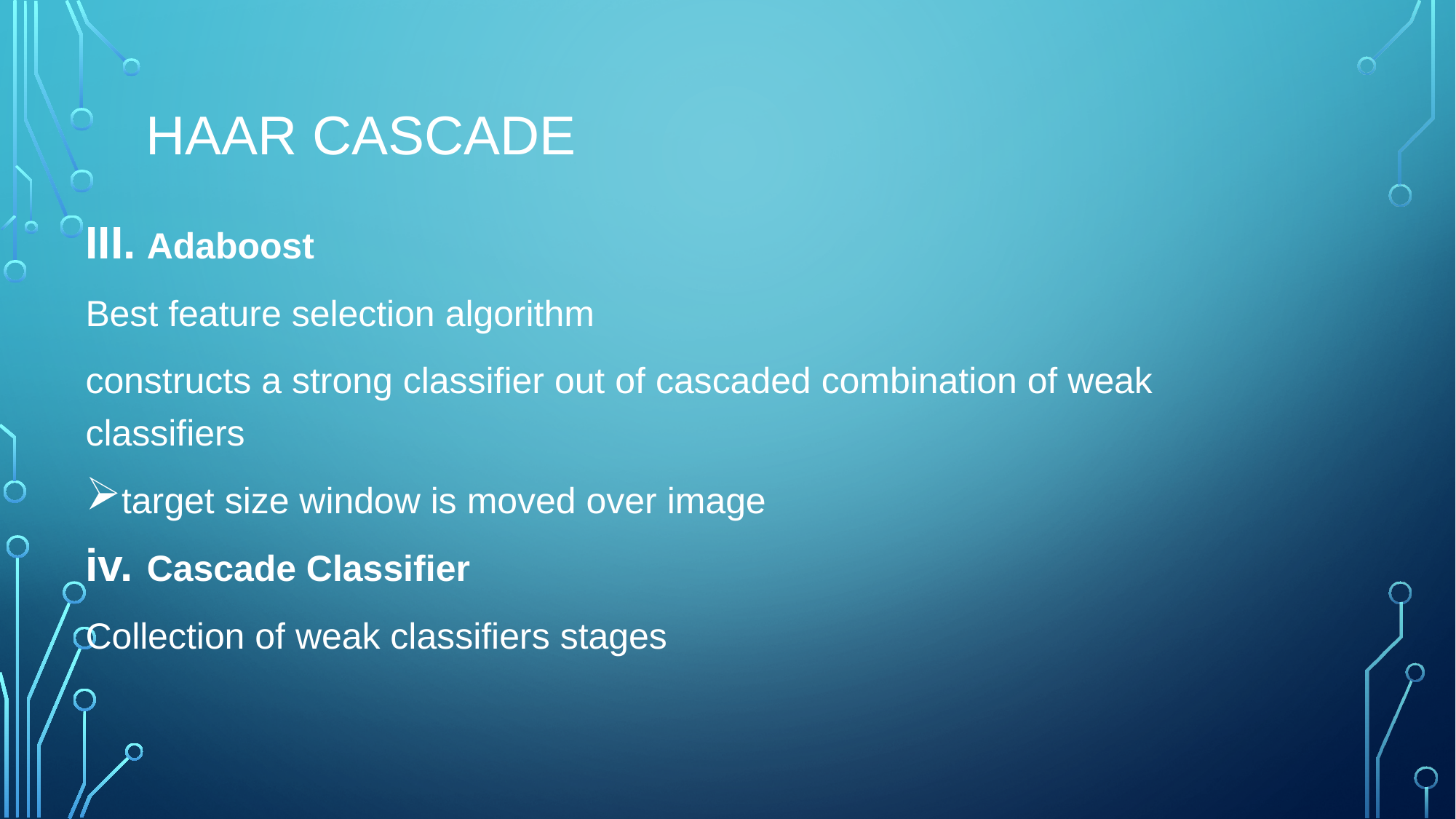

Haar cascade
Adaboost
Best feature selection algorithm
constructs a strong classifier out of cascaded combination of weak classifiers
target size window is moved over image
Cascade Classifier
Collection of weak classifiers stages